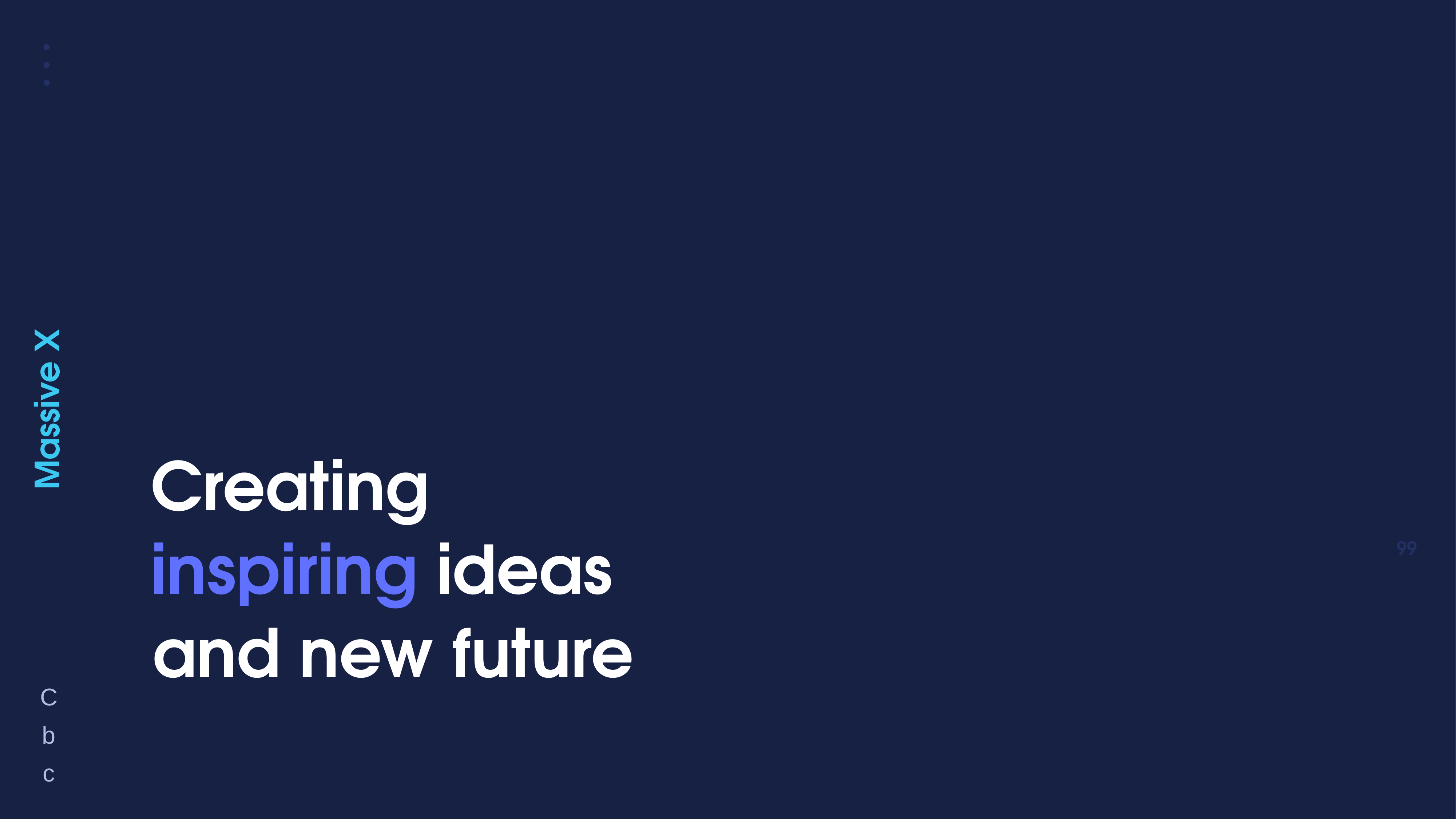

INSPIRING
Creating
inspiring ideas
and new future